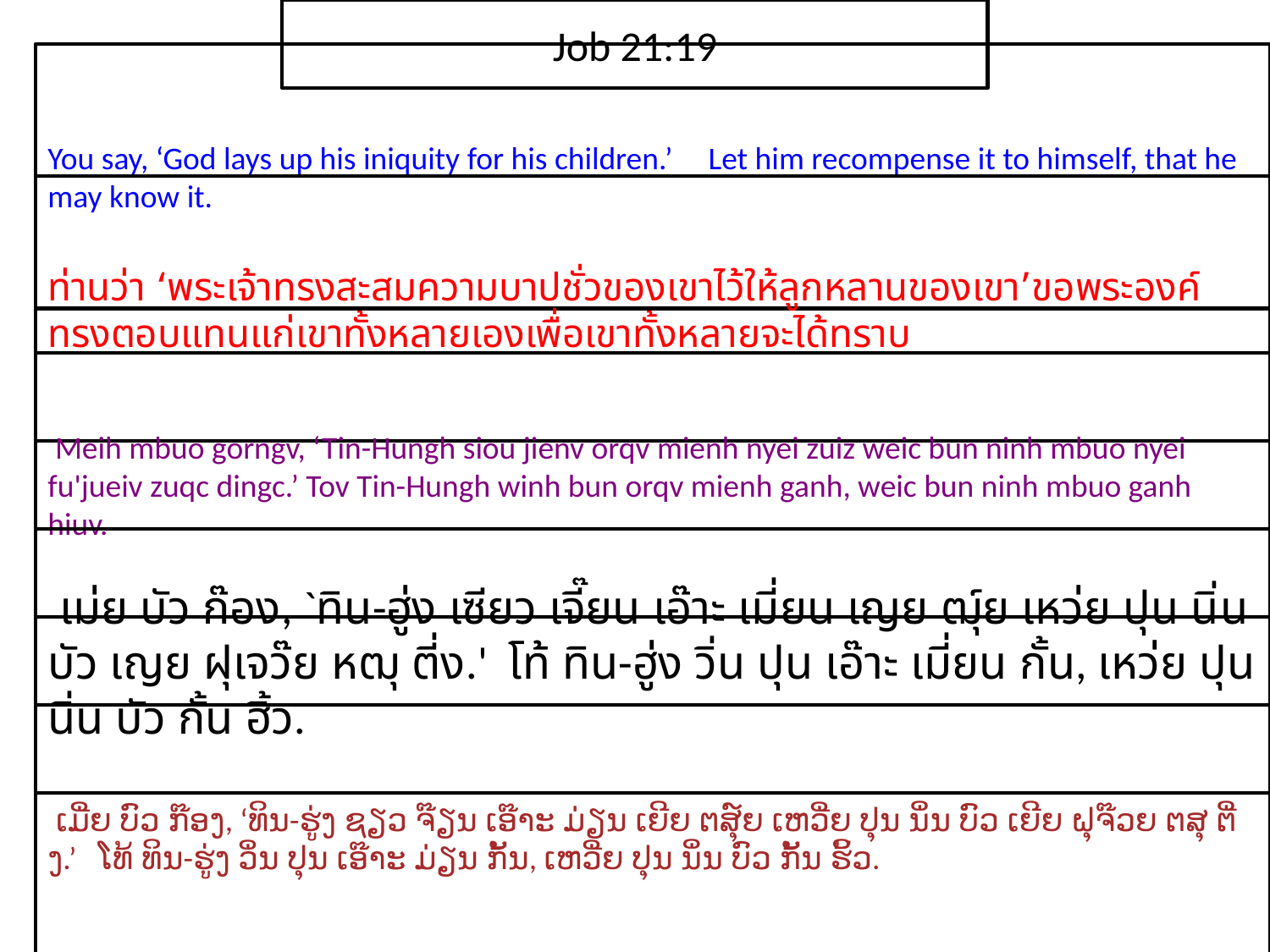

Job 21:19
You say, ‘God lays up his iniquity for his children.’     Let him recompense it to himself, that he may know it.
ท่าน​ว่า ‘พระ​เจ้า​ทรง​สะสม​ความ​บาป​ชั่ว​ของ​เขา​ไว้​ให้​ลูกหลาน​ของ​เขา’ขอ​พระ​องค์​ทรง​ตอบ​แทน​แก่​เขา​ทั้ง​หลาย​เองเพื่อ​เขา​ทั้ง​หลาย​จะ​ได้​ทราบ
 Meih mbuo gorngv, ‘Tin-Hungh siou jienv orqv mienh nyei zuiz weic bun ninh mbuo nyei fu'jueiv zuqc dingc.’ Tov Tin-Hungh winh bun orqv mienh ganh, weic bun ninh mbuo ganh hiuv.
 เม่ย บัว ก๊อง, `ทิน-ฮู่ง เซียว เจี๊ยน เอ๊าะ เมี่ยน เญย ฒุ์ย เหว่ย ปุน นิ่น บัว เญย ฝุเจว๊ย หฒุ ตี่ง.'  โท้ ทิน-ฮู่ง วิ่น ปุน เอ๊าะ เมี่ยน กั้น, เหว่ย ปุน นิ่น บัว กั้น ฮิ้ว.
 ເມີ່ຍ ບົວ ກ໊ອງ, ‘ທິນ-ຮູ່ງ ຊຽວ ຈ໊ຽນ ເອ໊າະ ມ່ຽນ ເຍີຍ ຕສຸ໌ຍ ເຫວີ່ຍ ປຸນ ນິ່ນ ບົວ ເຍີຍ ຝຸຈ໊ວຍ ຕສຸ ຕີ່ງ.’   ໂທ້ ທິນ-ຮູ່ງ ວິ່ນ ປຸນ ເອ໊າະ ມ່ຽນ ກັ້ນ, ເຫວີ່ຍ ປຸນ ນິ່ນ ບົວ ກັ້ນ ຮິ້ວ.